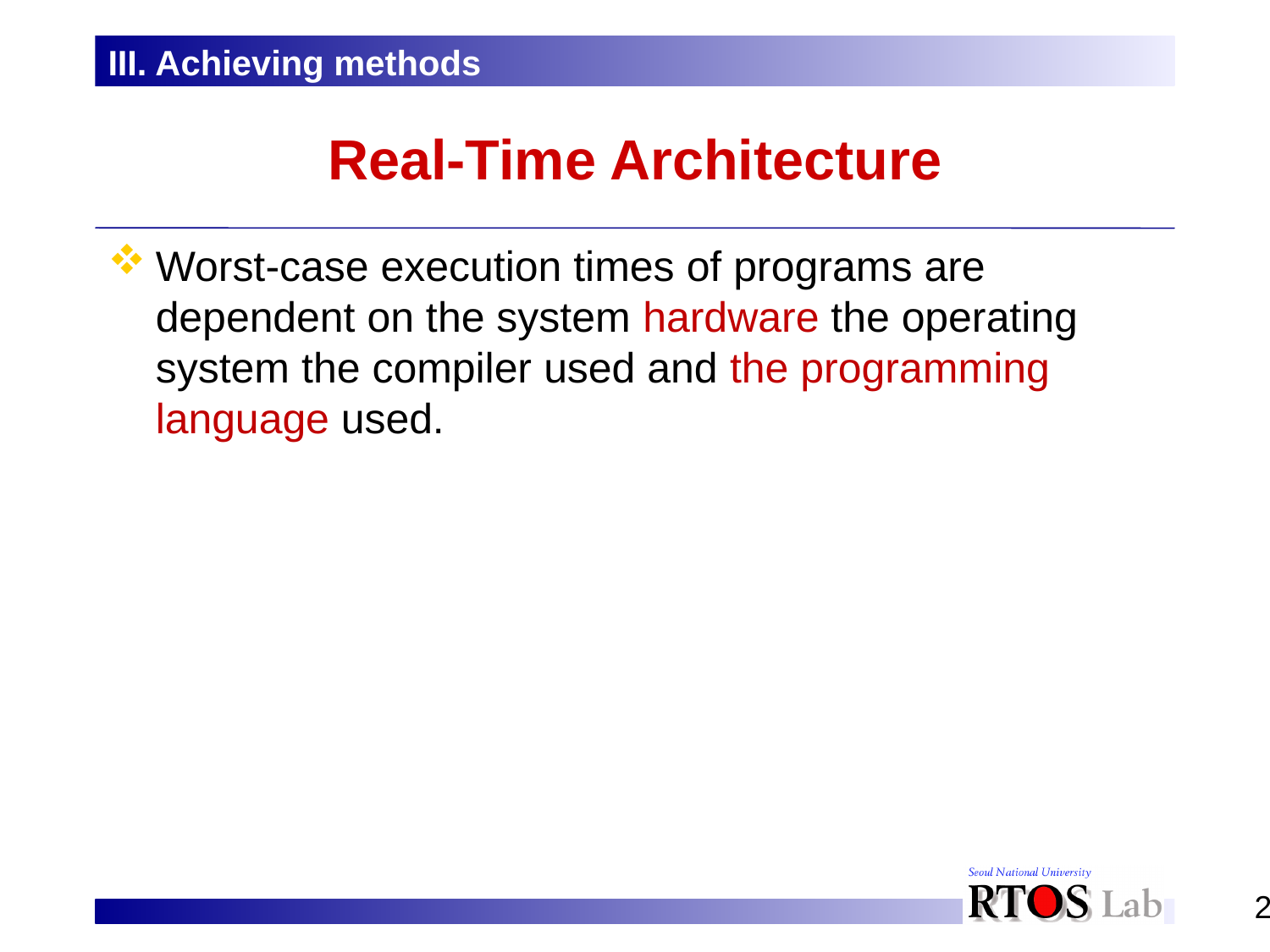

III. Achieving methods
# Real-Time Architecture
Worst-case execution times of programs are dependent on the system hardware the operating system the compiler used and the programming language used.